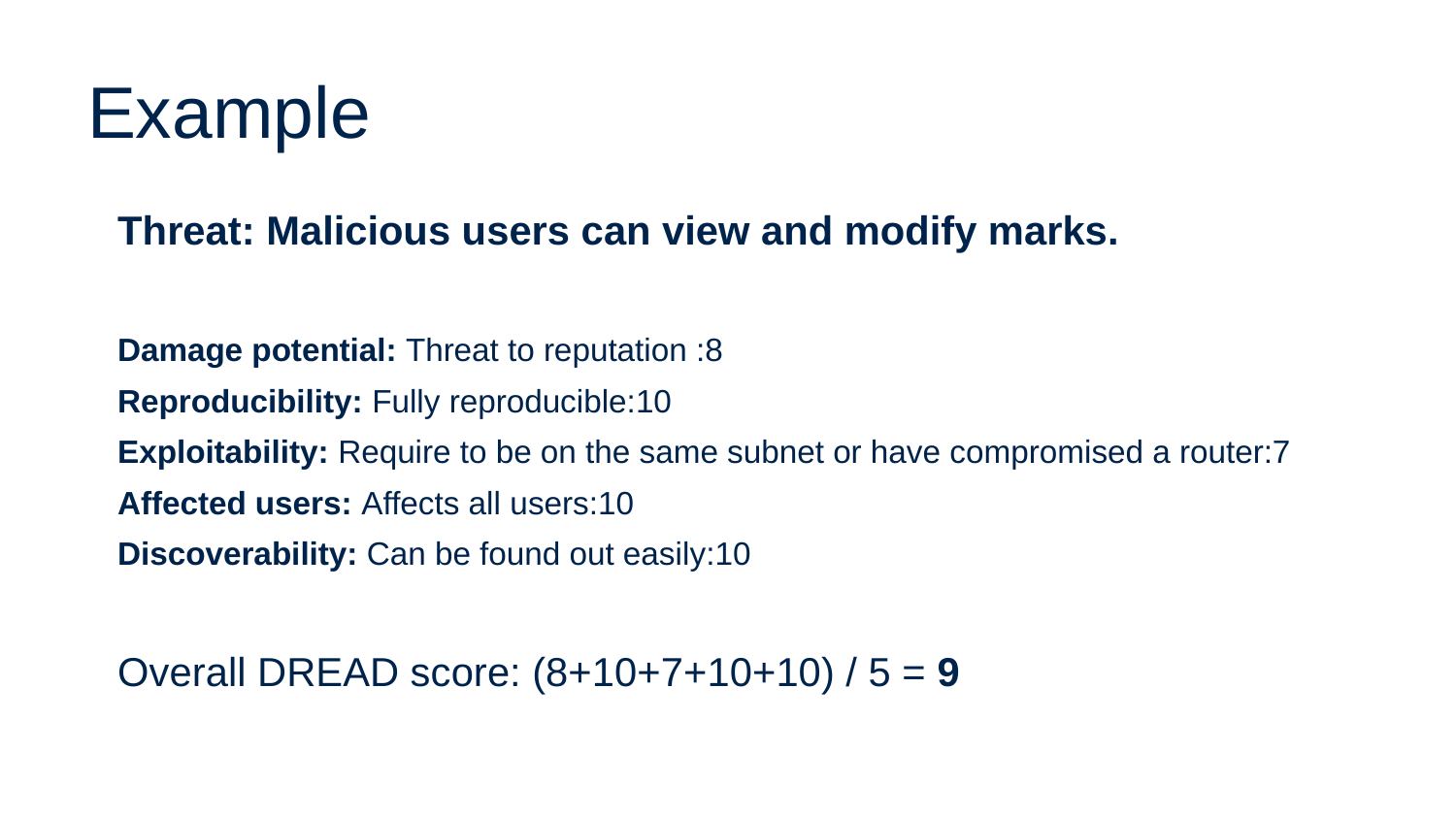

# Example
Threat: Malicious users can view and modify marks.

Damage potential: Threat to reputation :8
Reproducibility: Fully reproducible:10
Exploitability: Require to be on the same subnet or have compromised a router:7
Affected users: Affects all users:10
Discoverability: Can be found out easily:10

Overall DREAD score: (8+10+7+10+10) / 5 = 9